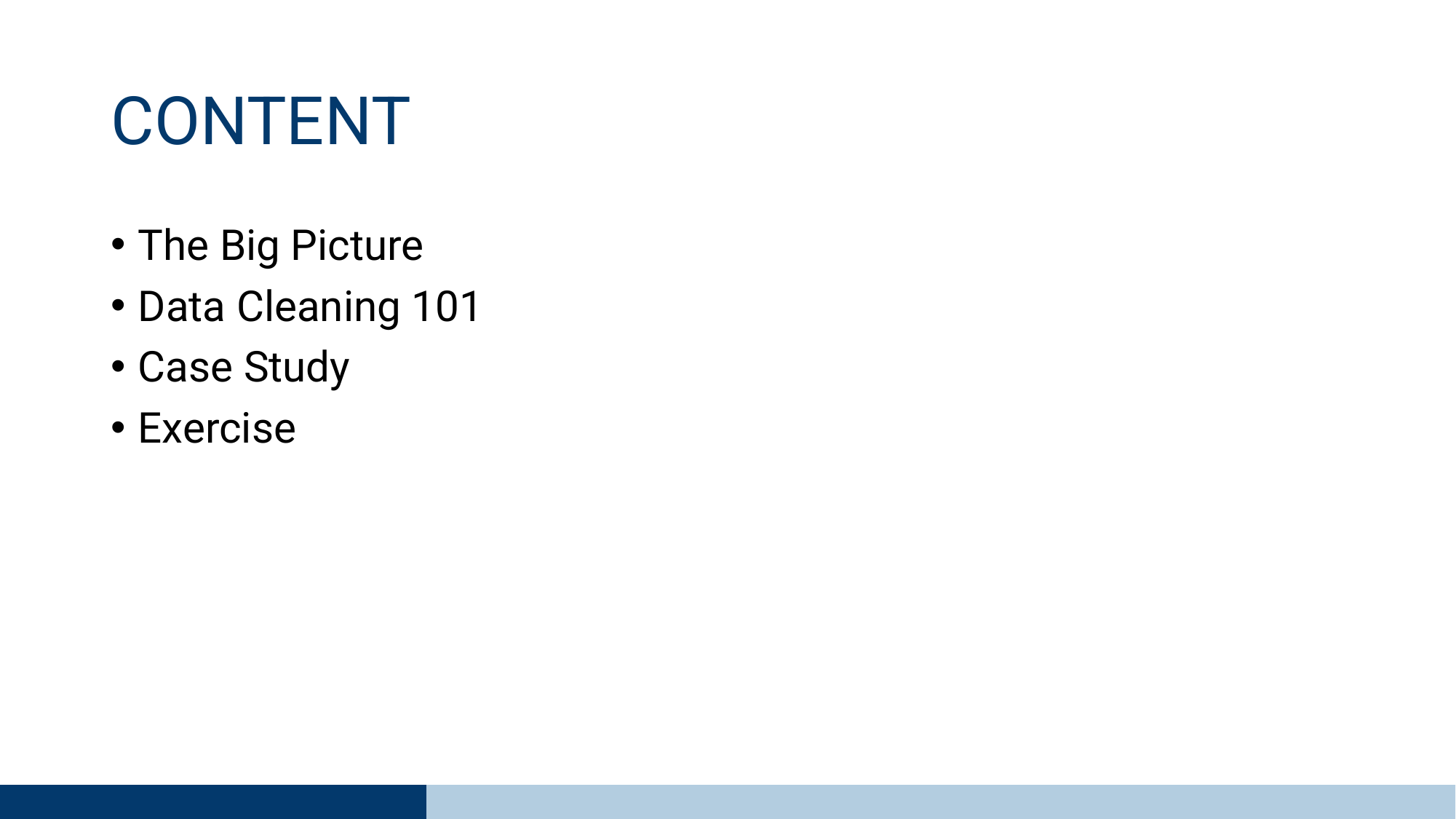

# CONTENT
The Big Picture
Data Cleaning 101
Case Study
Exercise